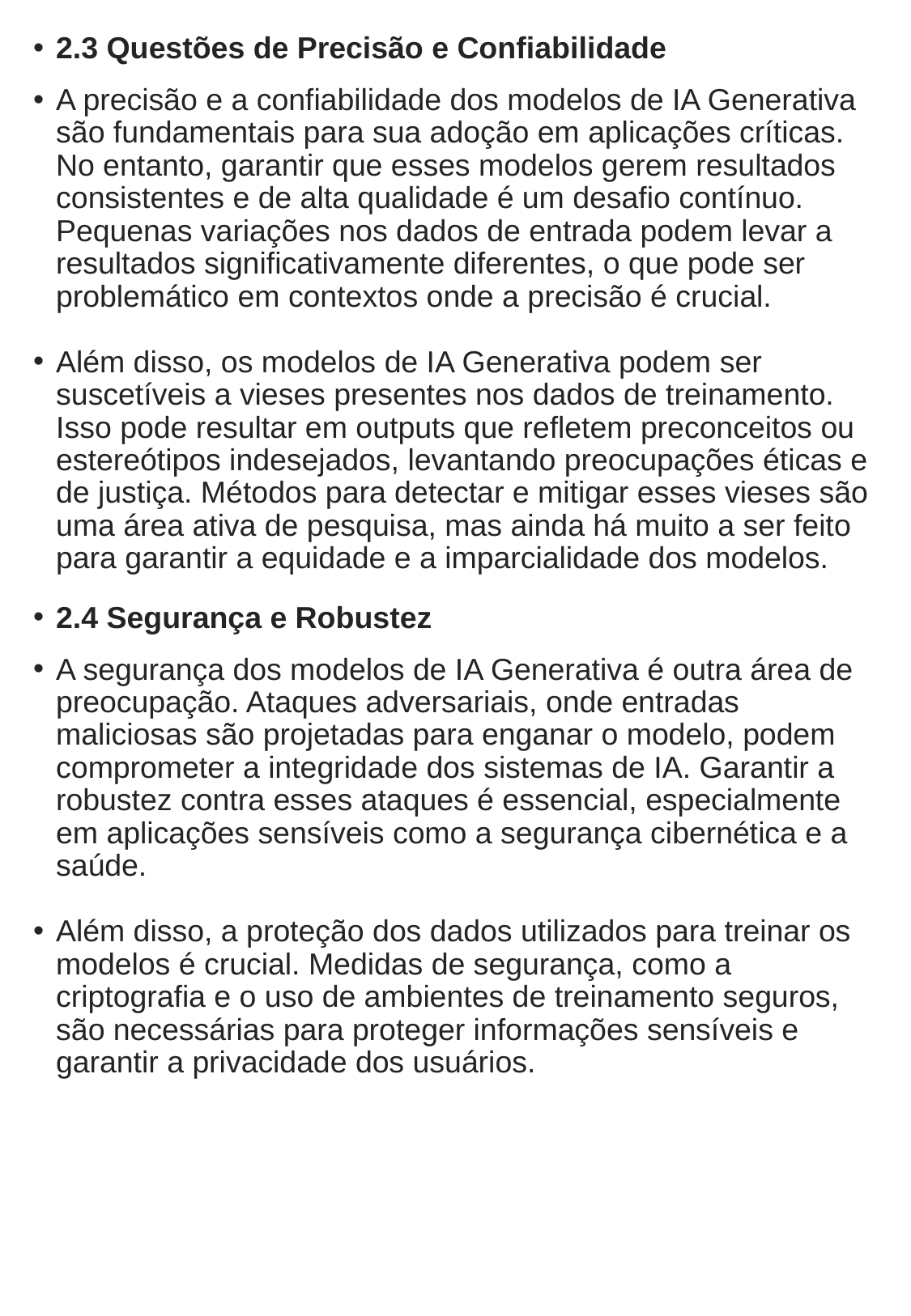

2.3 Questões de Precisão e Confiabilidade
A precisão e a confiabilidade dos modelos de IA Generativa são fundamentais para sua adoção em aplicações críticas. No entanto, garantir que esses modelos gerem resultados consistentes e de alta qualidade é um desafio contínuo. Pequenas variações nos dados de entrada podem levar a resultados significativamente diferentes, o que pode ser problemático em contextos onde a precisão é crucial.
Além disso, os modelos de IA Generativa podem ser suscetíveis a vieses presentes nos dados de treinamento. Isso pode resultar em outputs que refletem preconceitos ou estereótipos indesejados, levantando preocupações éticas e de justiça. Métodos para detectar e mitigar esses vieses são uma área ativa de pesquisa, mas ainda há muito a ser feito para garantir a equidade e a imparcialidade dos modelos.
2.4 Segurança e Robustez
A segurança dos modelos de IA Generativa é outra área de preocupação. Ataques adversariais, onde entradas maliciosas são projetadas para enganar o modelo, podem comprometer a integridade dos sistemas de IA. Garantir a robustez contra esses ataques é essencial, especialmente em aplicações sensíveis como a segurança cibernética e a saúde.
Além disso, a proteção dos dados utilizados para treinar os modelos é crucial. Medidas de segurança, como a criptografia e o uso de ambientes de treinamento seguros, são necessárias para proteger informações sensíveis e garantir a privacidade dos usuários.